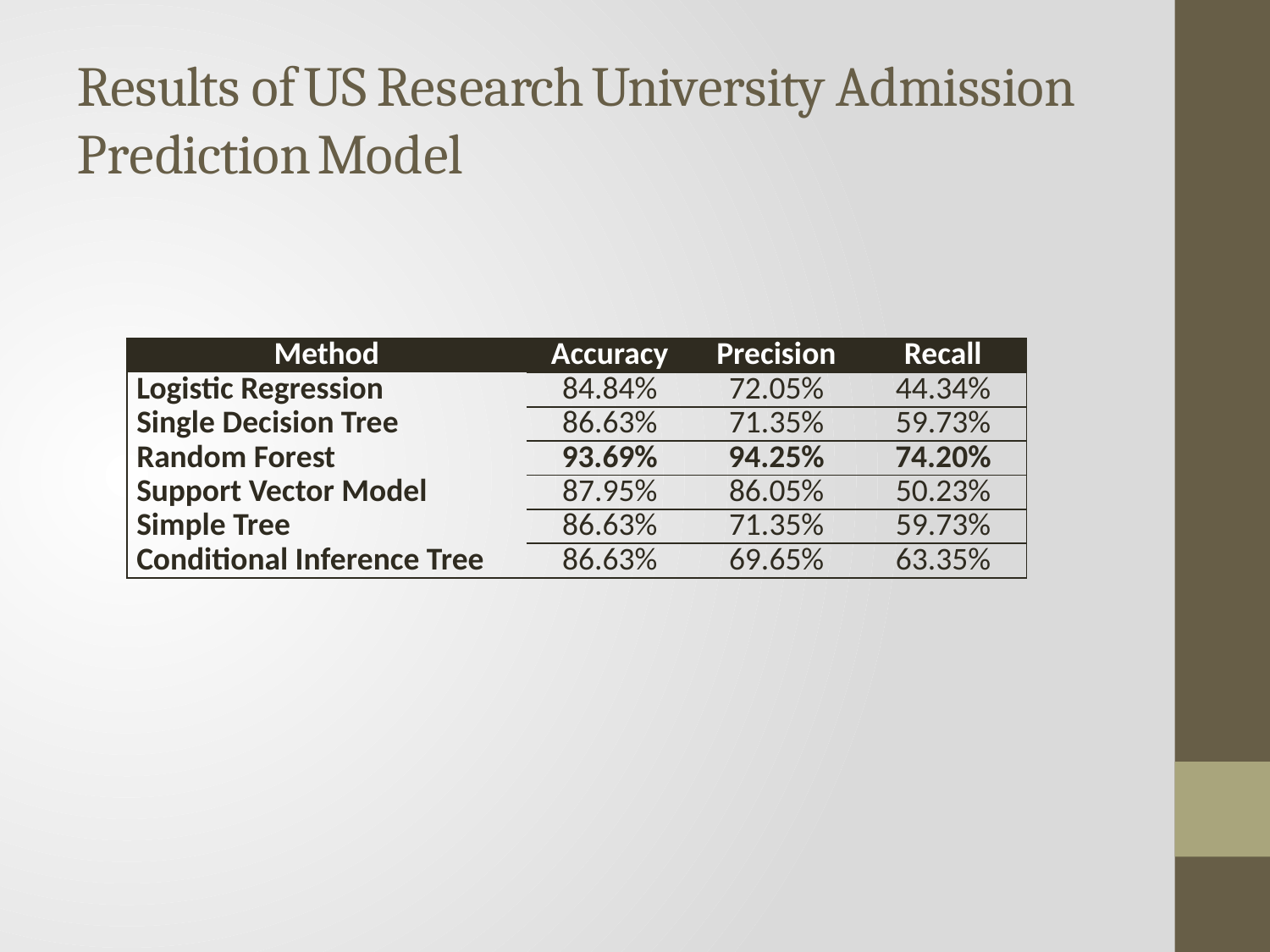

# Results of US Research University Admission Prediction Model
| Method | Accuracy | Precision | Recall |
| --- | --- | --- | --- |
| Logistic Regression | 84.84% | 72.05% | 44.34% |
| Single Decision Tree | 86.63% | 71.35% | 59.73% |
| Random Forest | 93.69% | 94.25% | 74.20% |
| Support Vector Model | 87.95% | 86.05% | 50.23% |
| Simple Tree | 86.63% | 71.35% | 59.73% |
| Conditional Inference Tree | 86.63% | 69.65% | 63.35% |